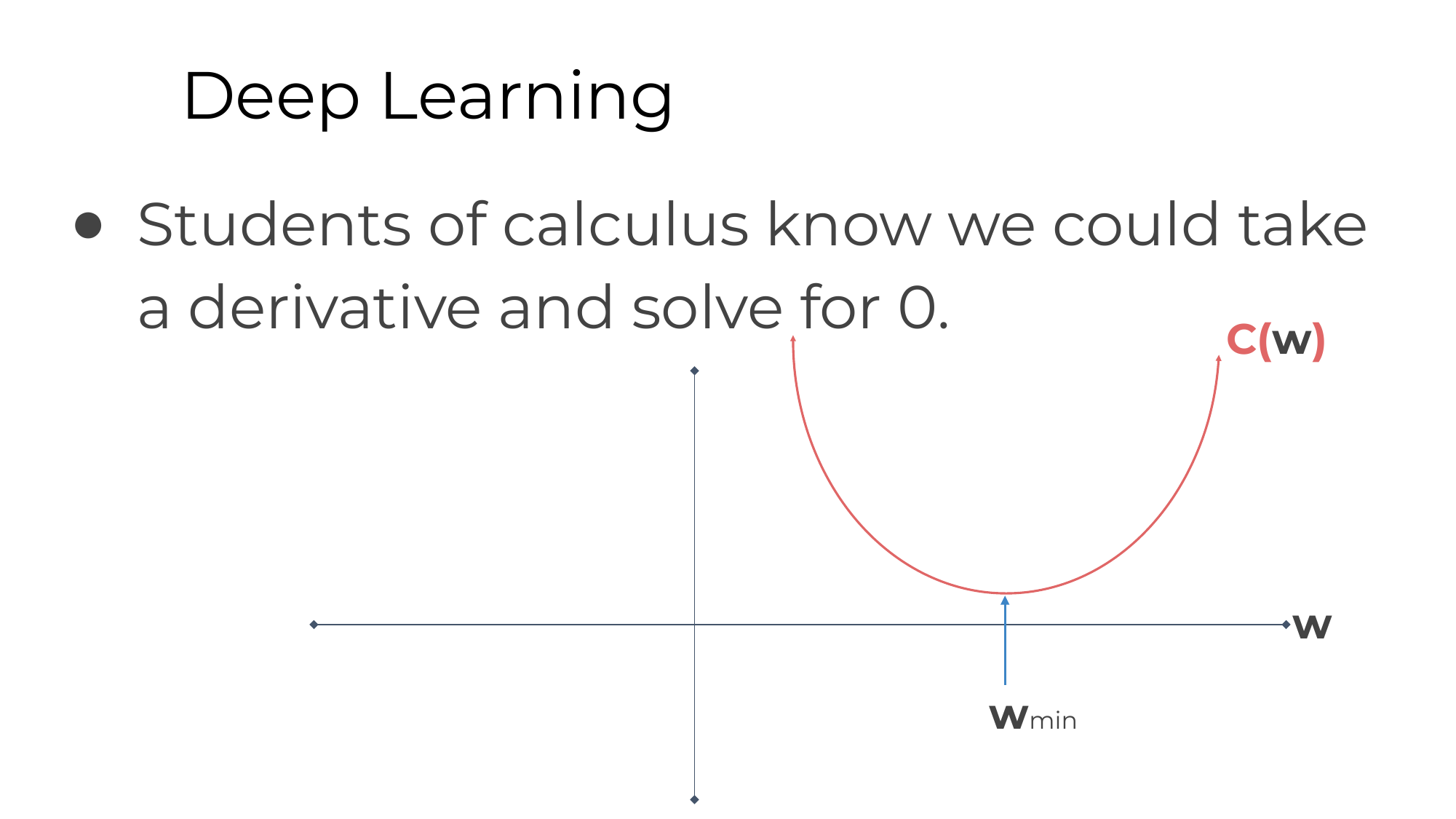

# Deep Learning

Students of calculus know we could take a derivative and solve for 0.
C(w)
w
wmin